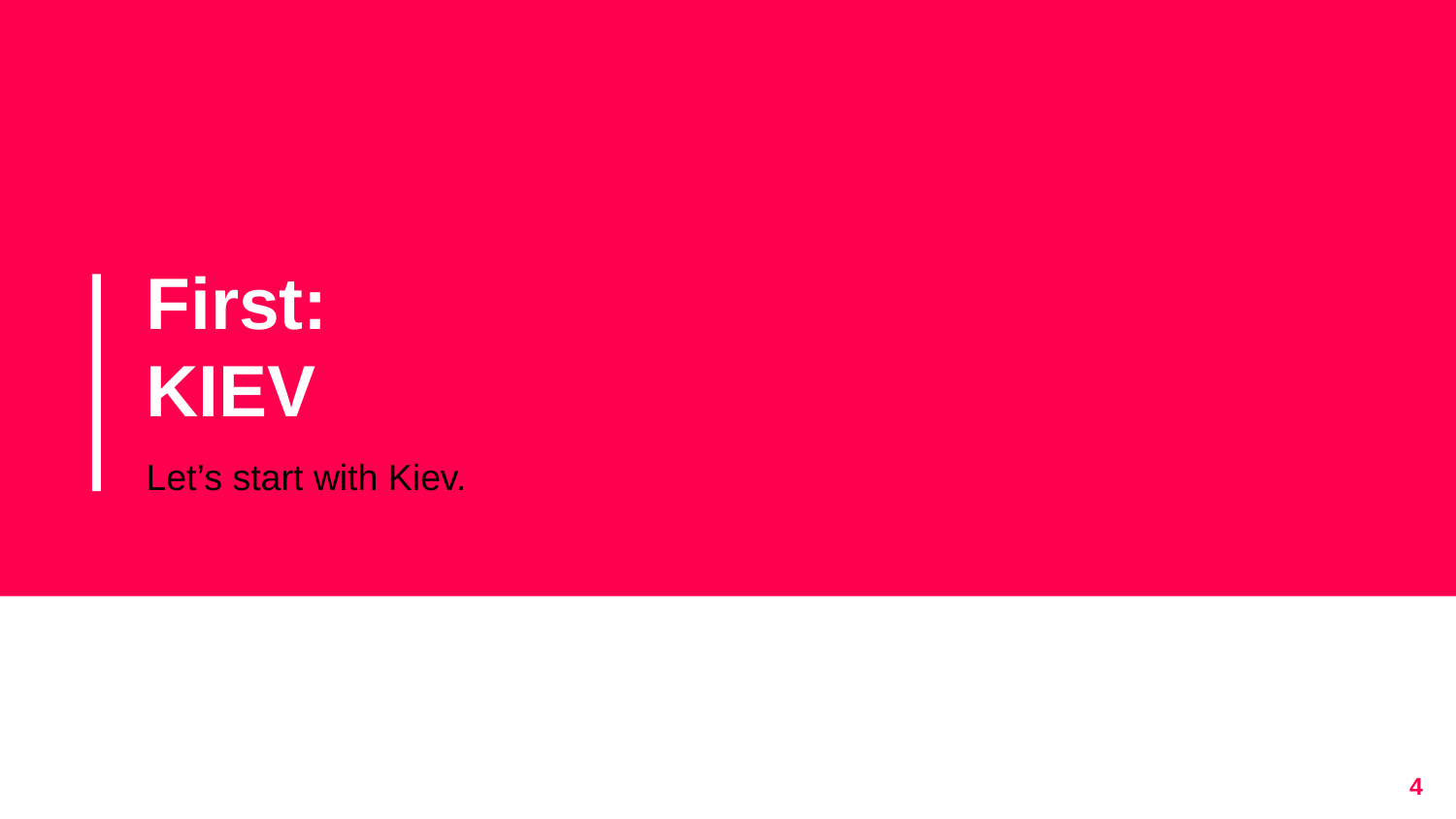

# First:
KIEV
Let’s start with Kiev.
4